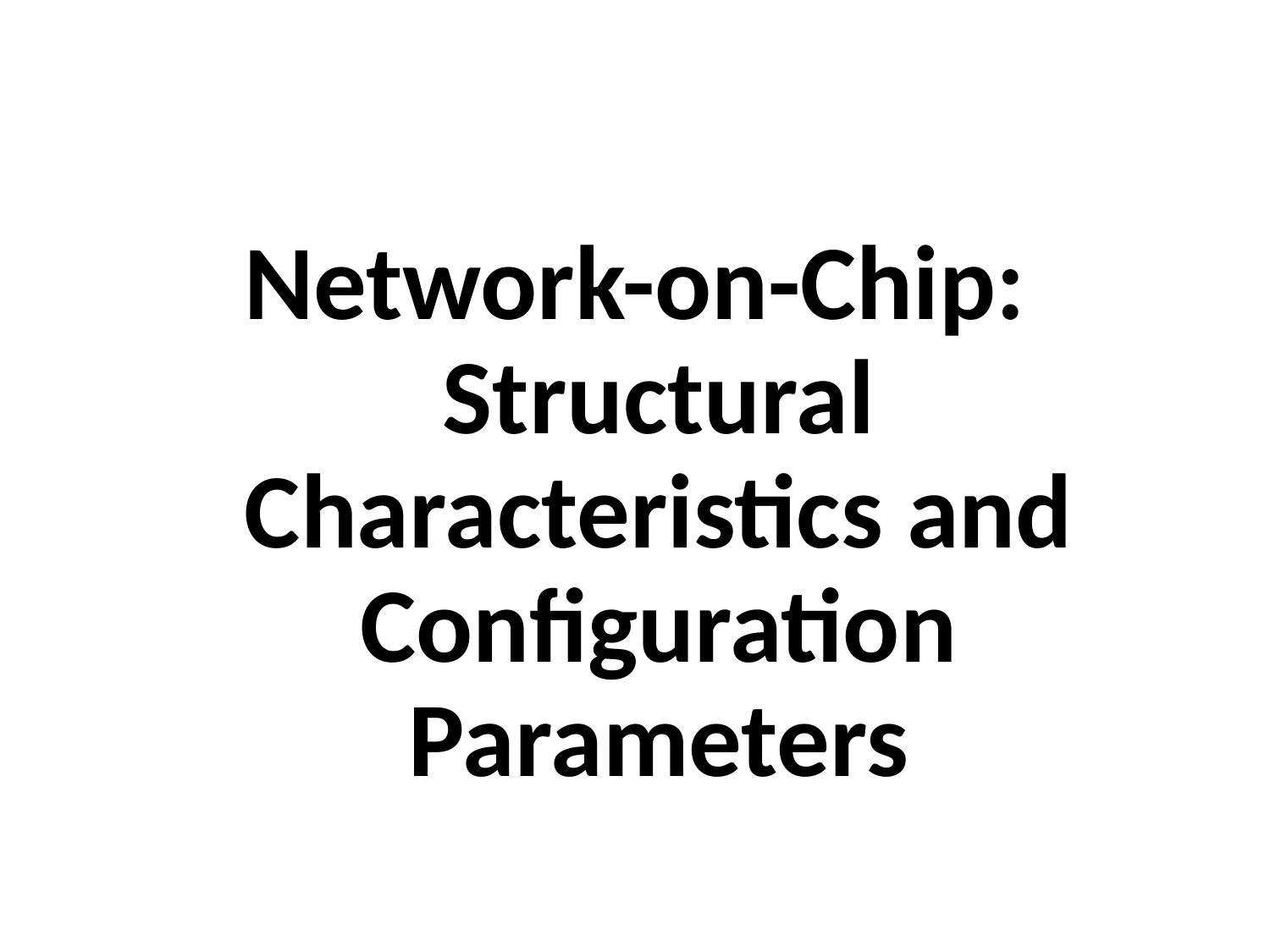

#
Network-on-Chip: Structural Characteristics and Configuration Parameters